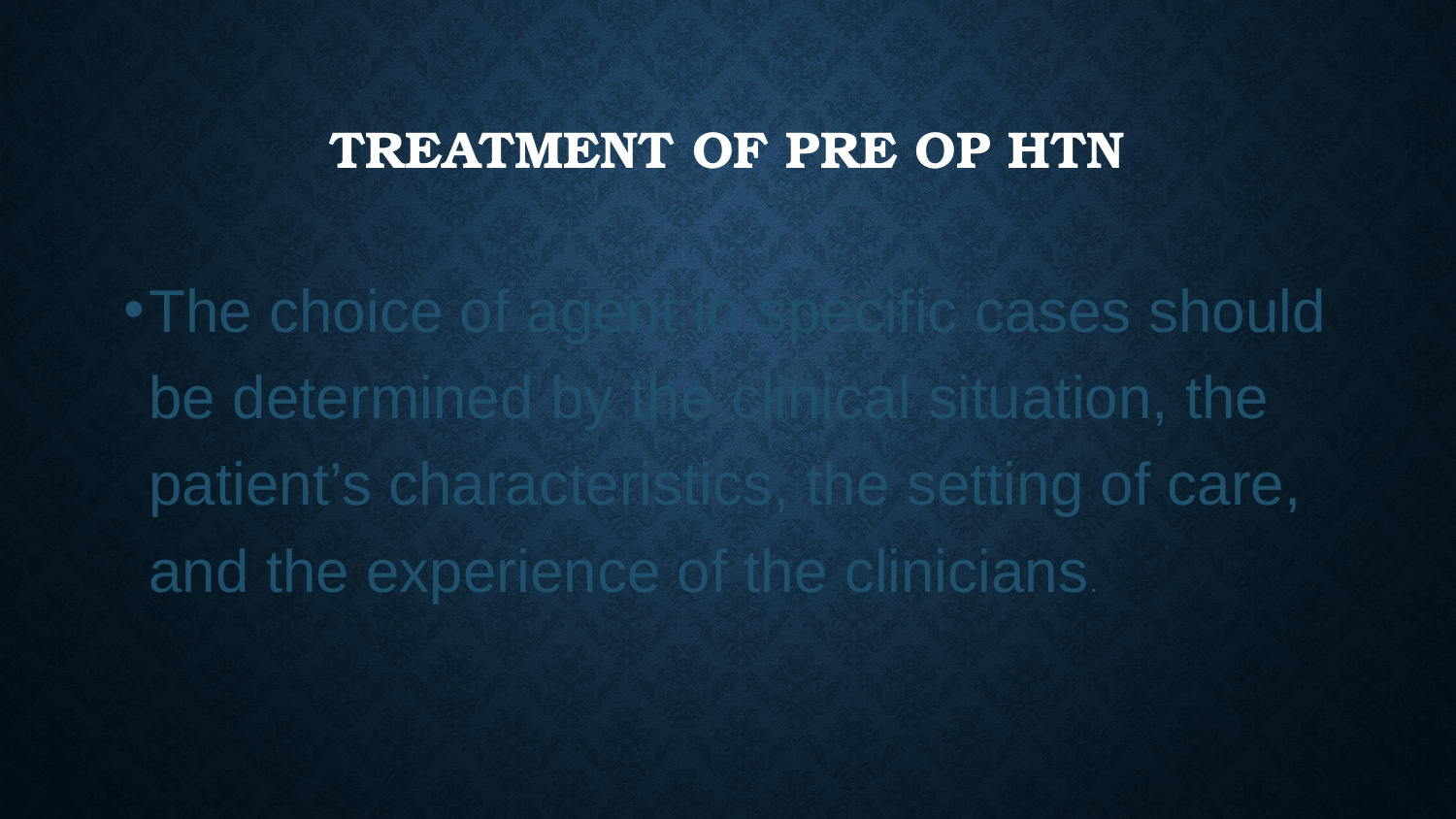

# TREATMENT OF PRE OP HTN
The choice of agent in specific cases should be determined by the clinical situation, the patient’s characteristics, the setting of care, and the experience of the clinicians.